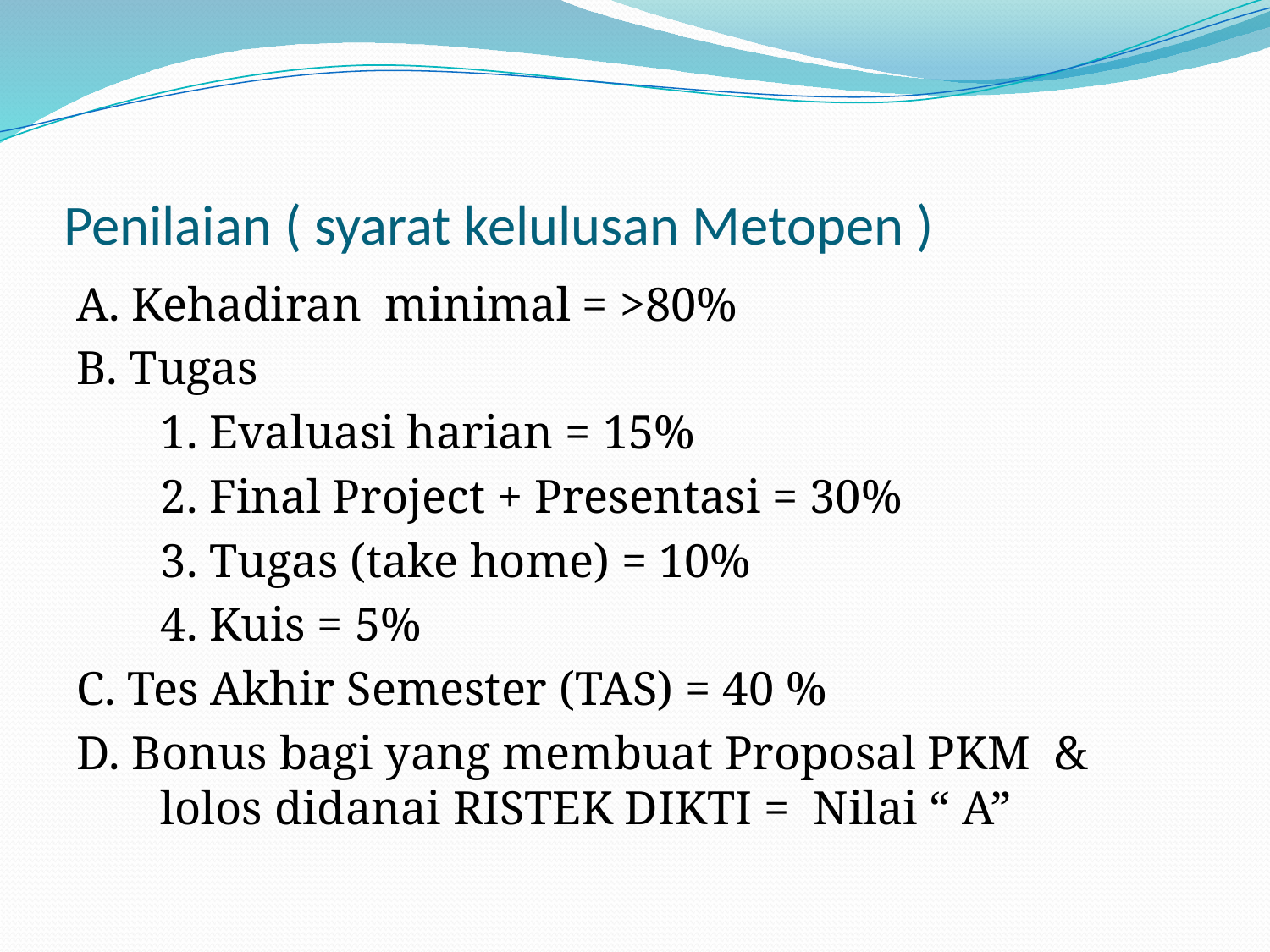

# Penilaian ( syarat kelulusan Metopen )
A. Kehadiran  minimal = >80%
B. Tugas
	1. Evaluasi harian = 15%
	2. Final Project + Presentasi = 30%
	3. Tugas (take home) = 10%
	4. Kuis = 5%
C. Tes Akhir Semester (TAS) = 40 %
D. Bonus bagi yang membuat Proposal PKM  & lolos didanai RISTEK DIKTI =  Nilai “ A”